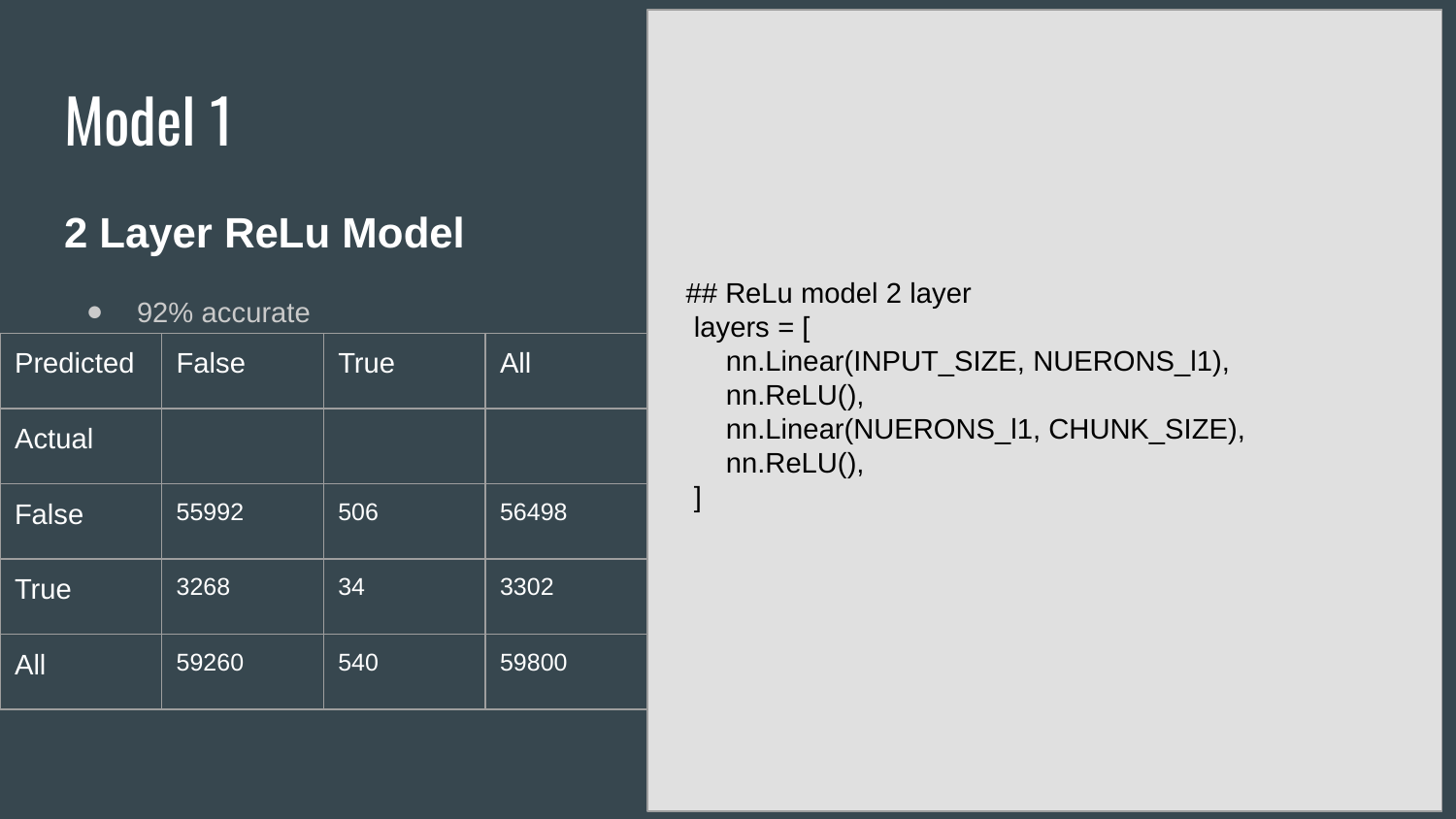

## ReLu model 2 layer
    layers = [
        nn.Linear(INPUT_SIZE, NUERONS_l1),
        nn.ReLU(),
        nn.Linear(NUERONS_l1, CHUNK_SIZE),
        nn.ReLU(),
    ]

# Model 1
2 Layer ReLu Model
92% accurate

| Predicted | False | True | All |
| --- | --- | --- | --- |
| Actual |  |  |  |
| False | 55992 | 506 | 56498 |
| True | 3268 | 34 | 3302 |
| All | 59260 | 540 | 59800 |